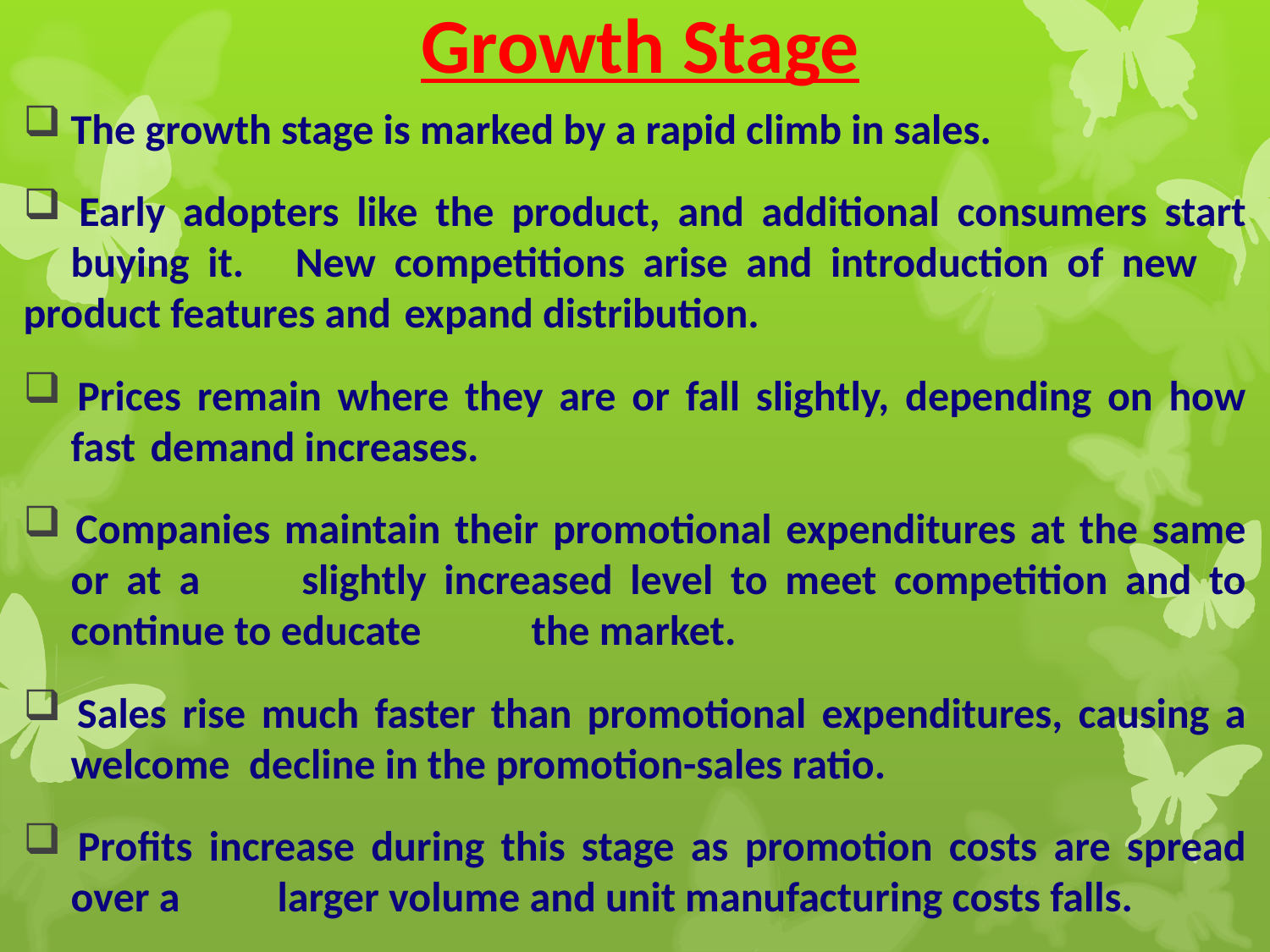

# Growth Stage
 The growth stage is marked by a rapid climb in sales.
 Early adopters like the product, and additional consumers start 	buying it. 	New competitions arise and introduction of new 	product features and 	expand distribution.
 Prices remain where they are or fall slightly, depending on how 	fast 	demand increases.
 Companies maintain their promotional expenditures at the same 	or at a 	slightly increased level to meet competition and to 	continue to educate 	the market.
 Sales rise much faster than promotional expenditures, causing a 	welcome  decline in the promotion-sales ratio.
 Profits increase during this stage as promotion costs are spread 	over a 	larger volume and unit manufacturing costs falls.